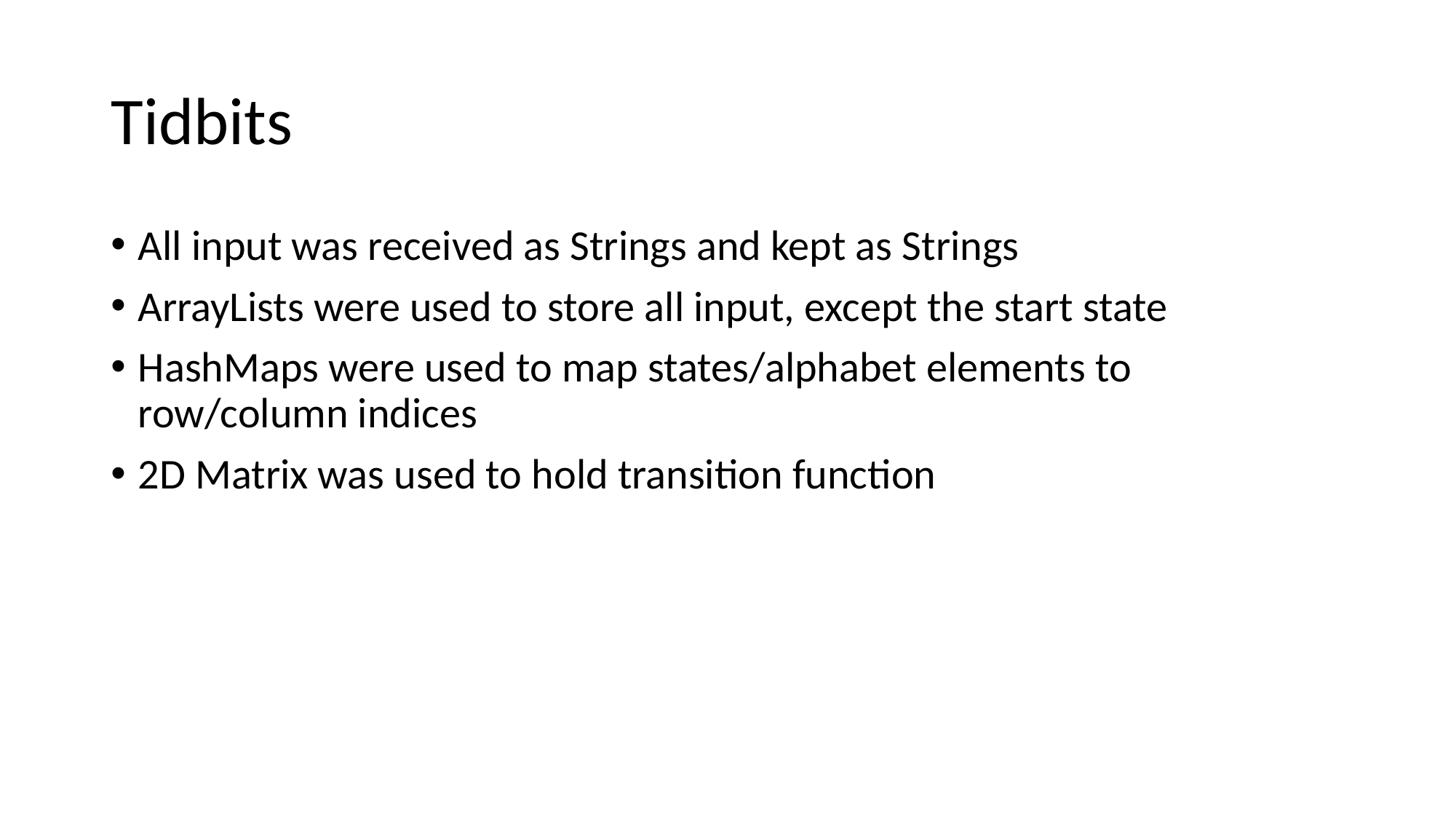

# Tidbits
All input was received as Strings and kept as Strings
ArrayLists were used to store all input, except the start state
HashMaps were used to map states/alphabet elements to row/column indices
2D Matrix was used to hold transition function